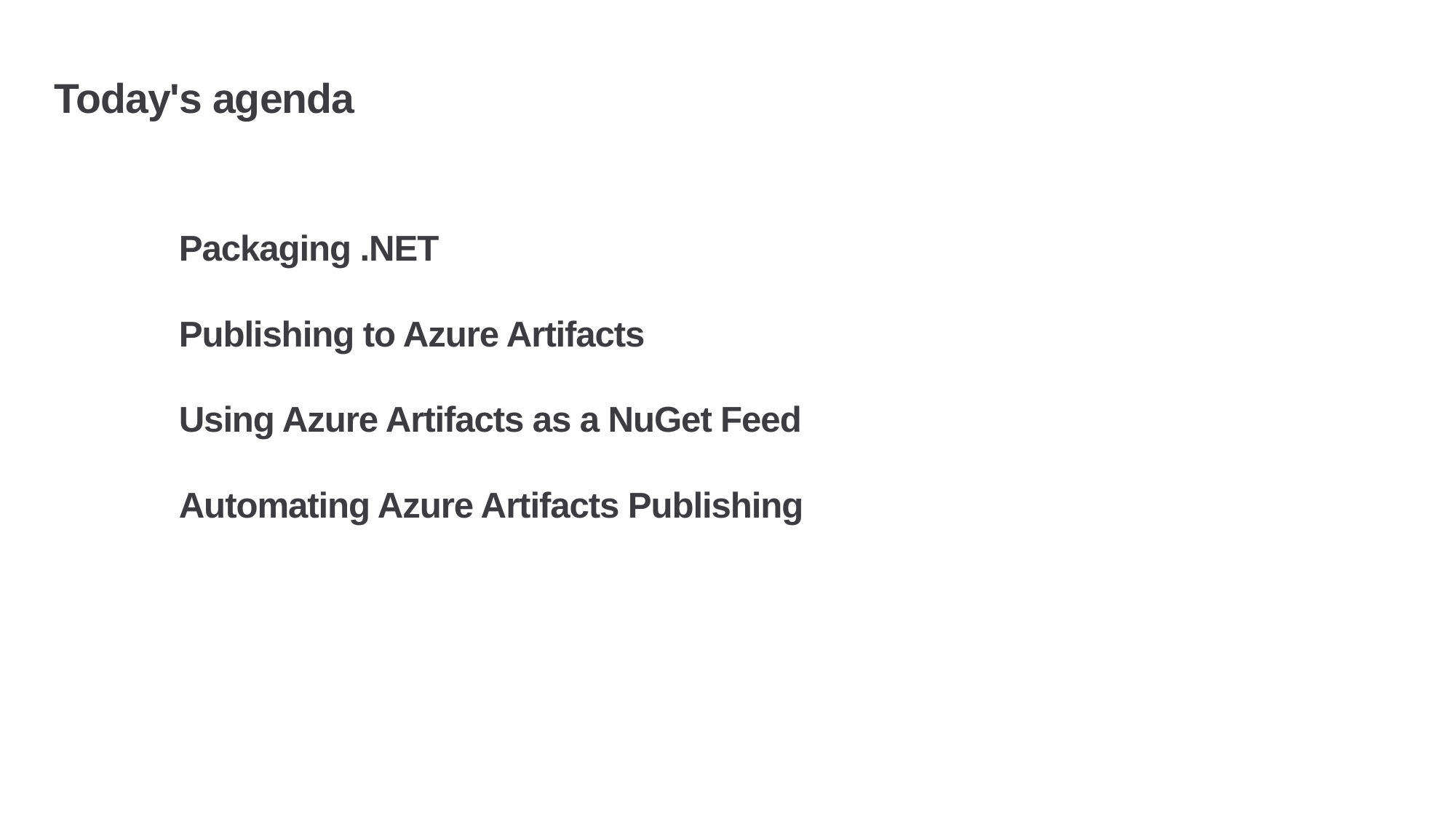

# Today's agenda
	Packaging .NET
	Publishing to Azure Artifacts
	Using Azure Artifacts as a NuGet Feed
	Automating Azure Artifacts Publishing